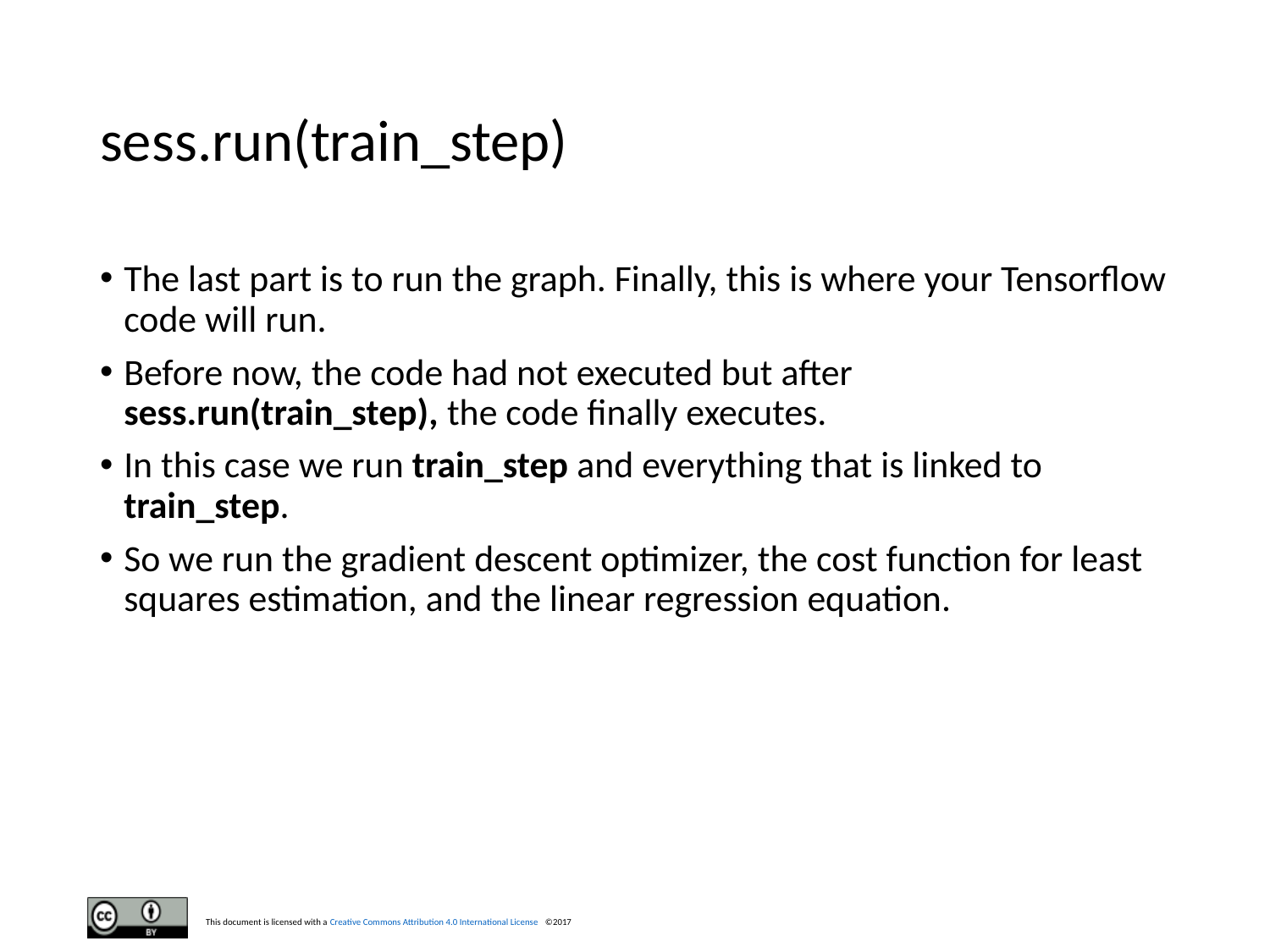

# sess.run(train_step)
The last part is to run the graph. Finally, this is where your Tensorflow code will run.
Before now, the code had not executed but after sess.run(train_step), the code finally executes.
In this case we run train_step and everything that is linked to train_step.
So we run the gradient descent optimizer, the cost function for least squares estimation, and the linear regression equation.